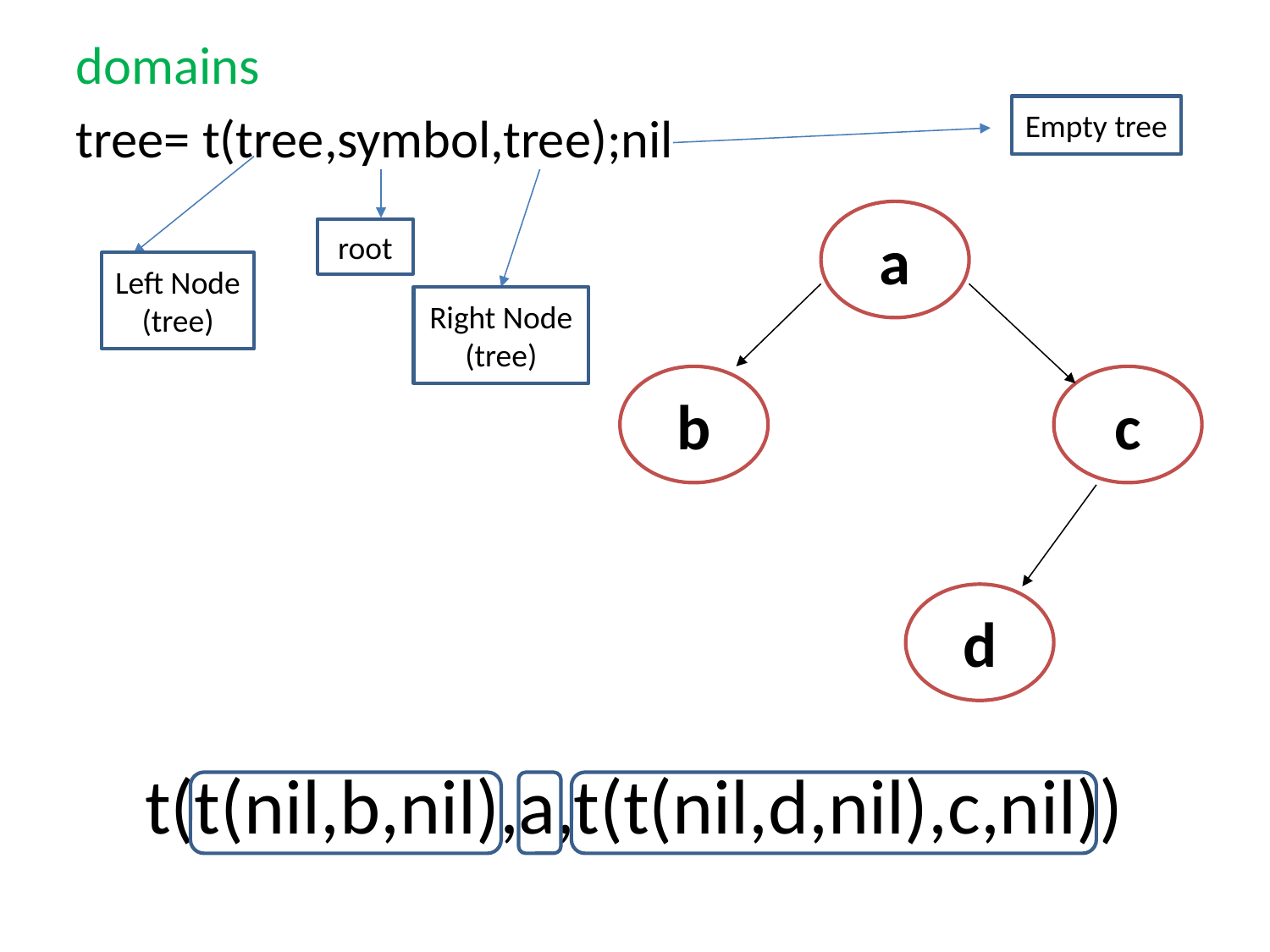

domains
tree= t(tree,symbol,tree);nil
Empty tree
a
root
Left Node
(tree)
Right Node
(tree)
b
c
d
# t(t(nil,b,nil),a,t(t(nil,d,nil),c,nil))